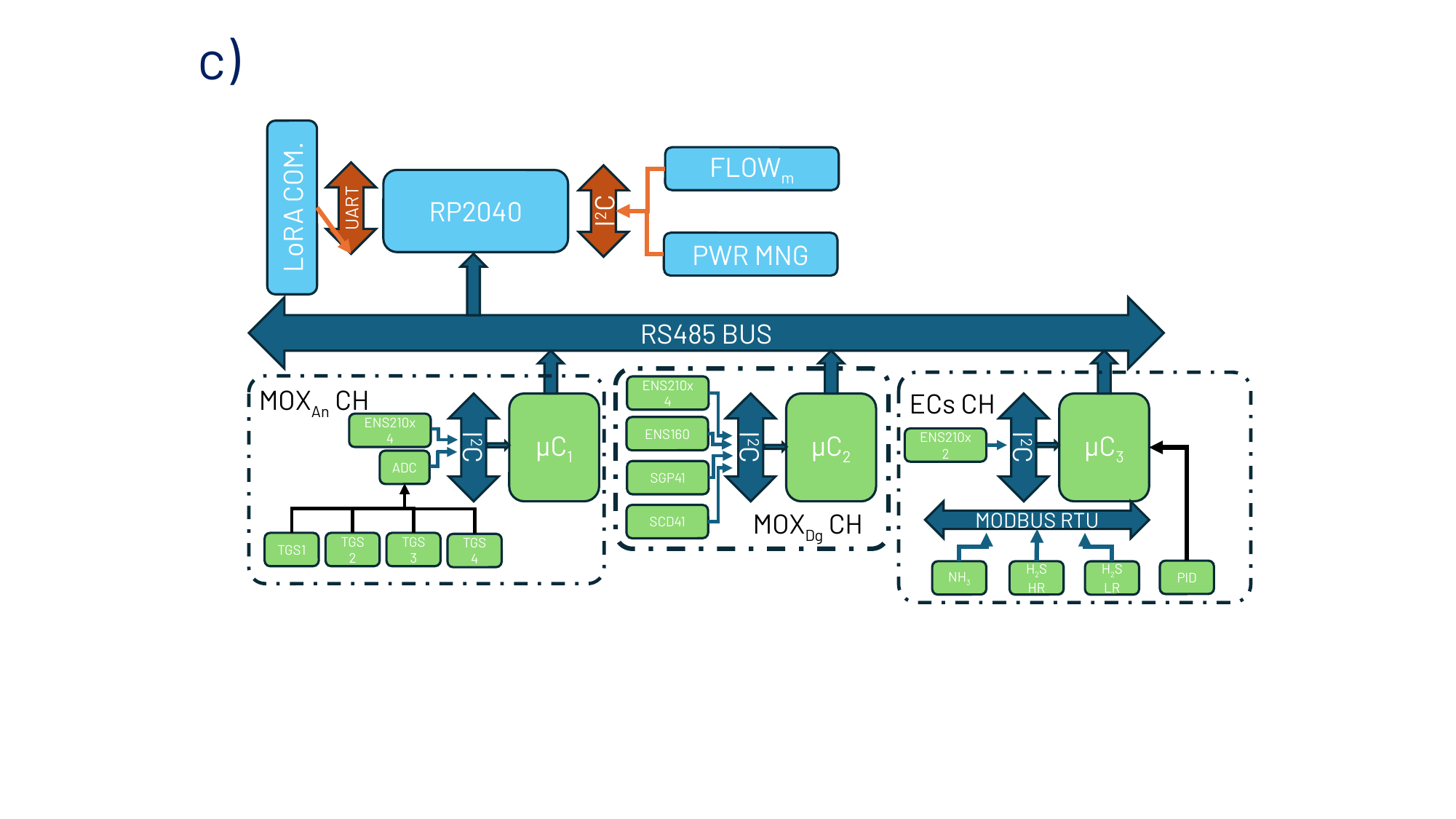

c)
FLOWm
RP2040
LoRA COM.
UART
I2C
PWR MNG

RS485 BUS

ENS210x4
MOXAn CH
ECs CH
µC3
µC2
µC1
ENS210x4
ENS160
I2C
I2C
I2C
ENS210x2

ADC
SGP41
MODBUS RTU
MOXDg CH
SCD41
TGS1
TGS2
TGS3
TGS4
PID
NH3
H2S HR
H2S LR